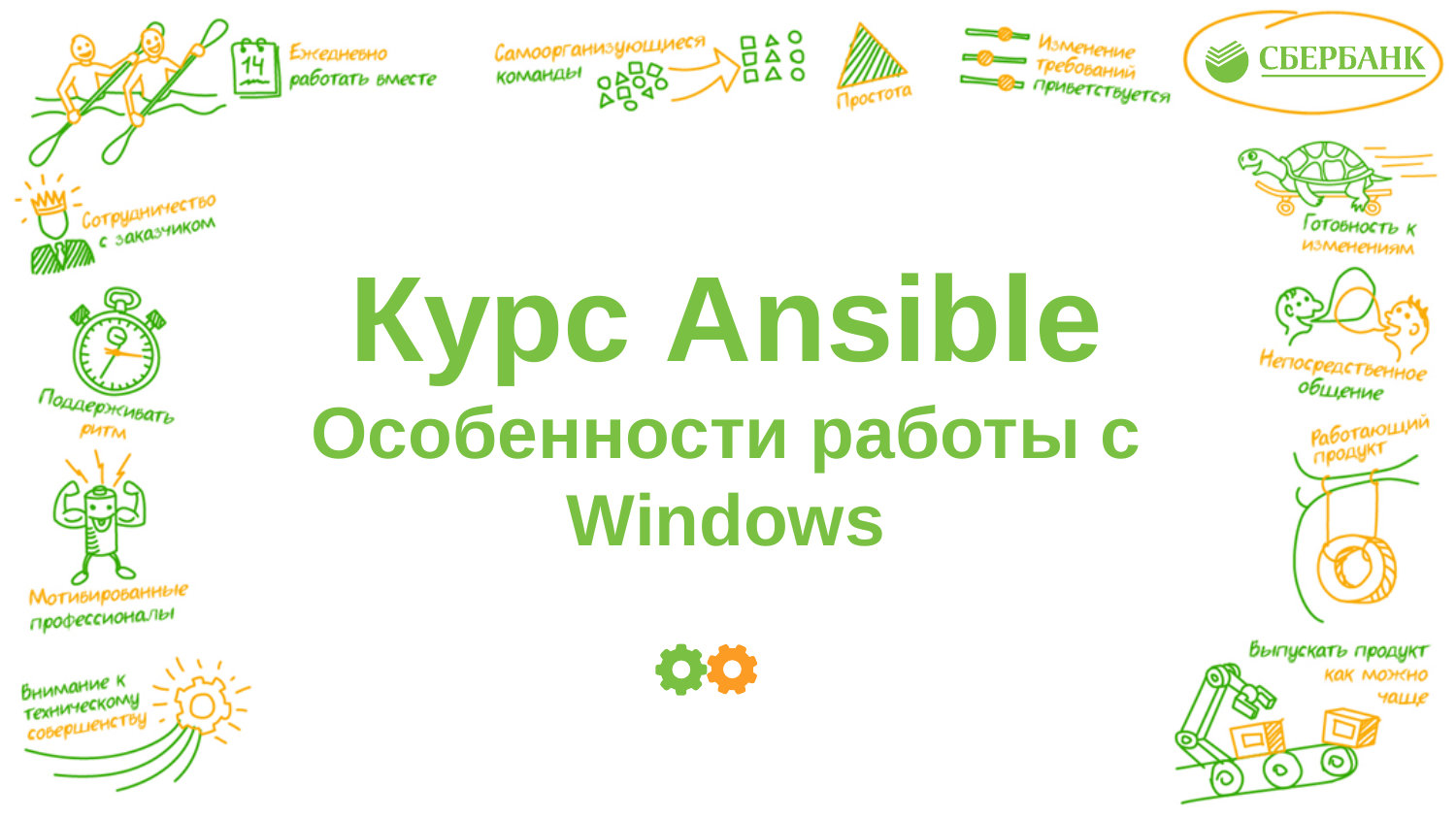

# Курс Ansible Особенности работы с Windows